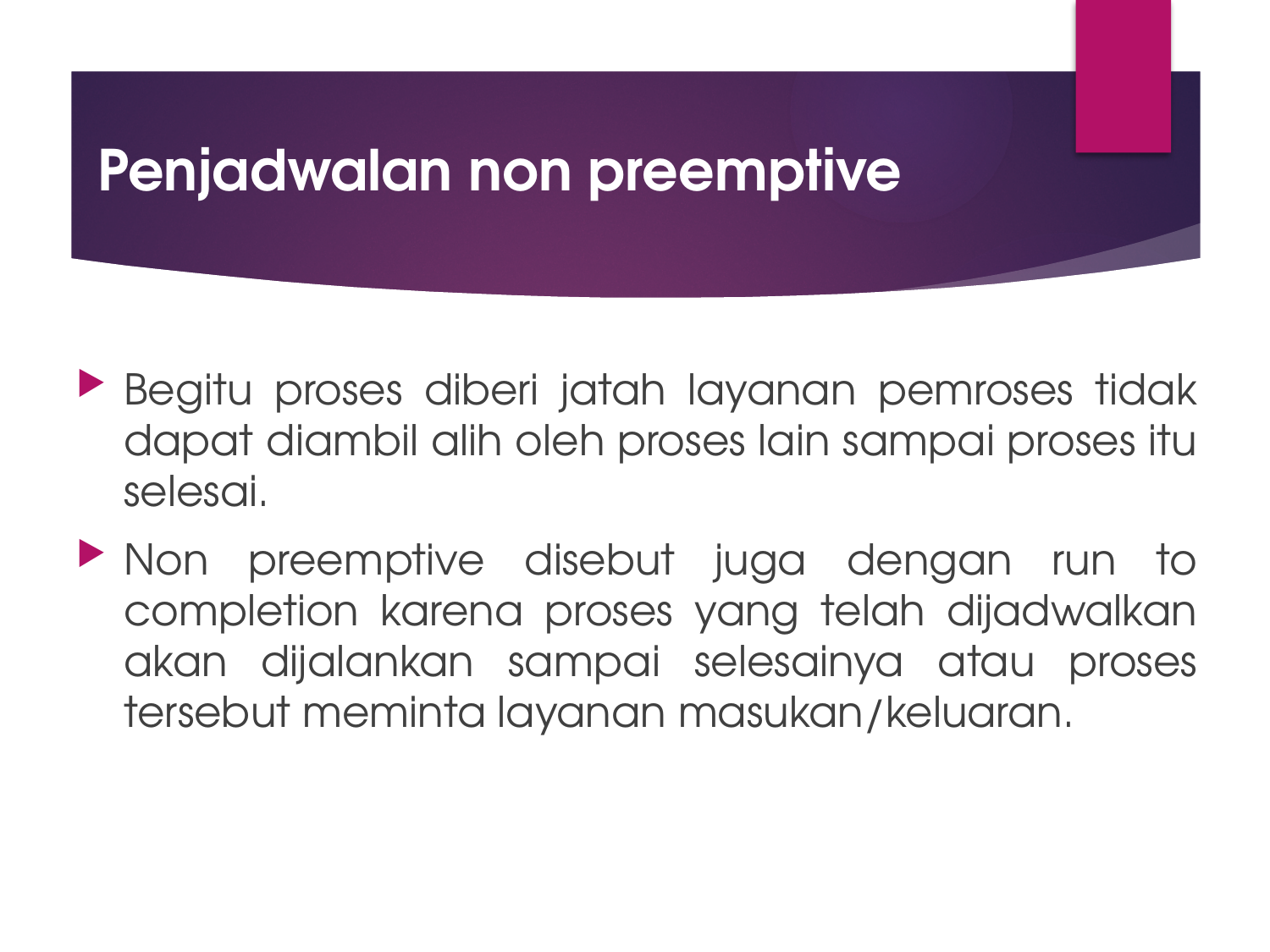

# Penjadwalan non preemptive
Begitu proses diberi jatah layanan pemroses tidak dapat diambil alih oleh proses lain sampai proses itu selesai.
Non preemptive disebut juga dengan run to completion karena proses yang telah dijadwalkan akan dijalankan sampai selesainya atau proses tersebut meminta layanan masukan/keluaran.